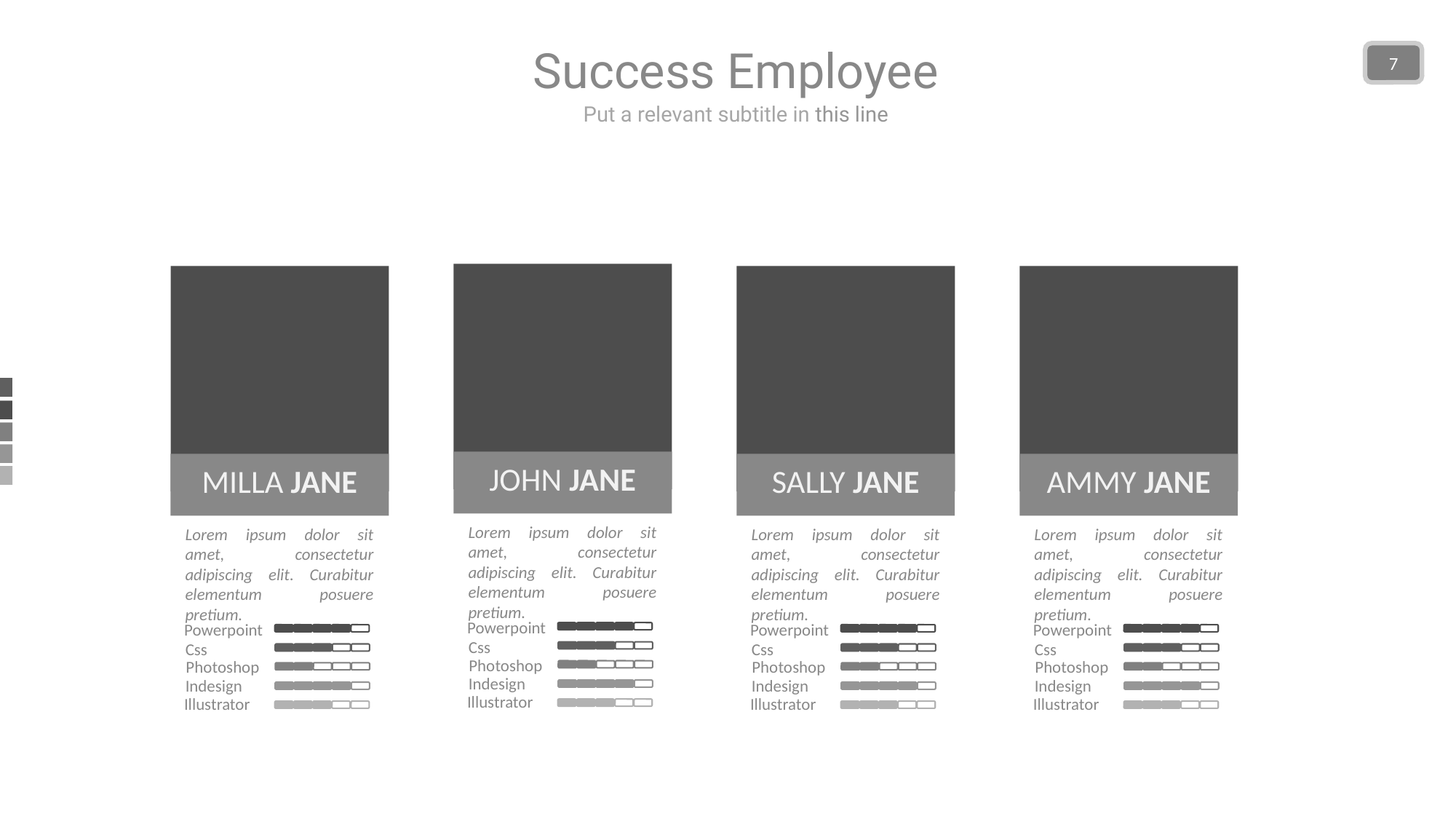

Success Employee
7
Put a relevant subtitle in this line

JOHN JANE
Lorem ipsum dolor sit amet, consectetur adipiscing elit. Curabitur elementum posuere pretium.
Powerpoint

Css
Photoshop
Indesign
Illustrator

MILLA JANE
Lorem ipsum dolor sit amet, consectetur adipiscing elit. Curabitur elementum posuere pretium.
Powerpoint

Css
Photoshop
Indesign
Illustrator

SALLY JANE
Lorem ipsum dolor sit amet, consectetur adipiscing elit. Curabitur elementum posuere pretium.
Powerpoint

Css
Photoshop
Indesign
Illustrator

AMMY JANE
Lorem ipsum dolor sit amet, consectetur adipiscing elit. Curabitur elementum posuere pretium.
Powerpoint

Css
Photoshop
Indesign
Illustrator